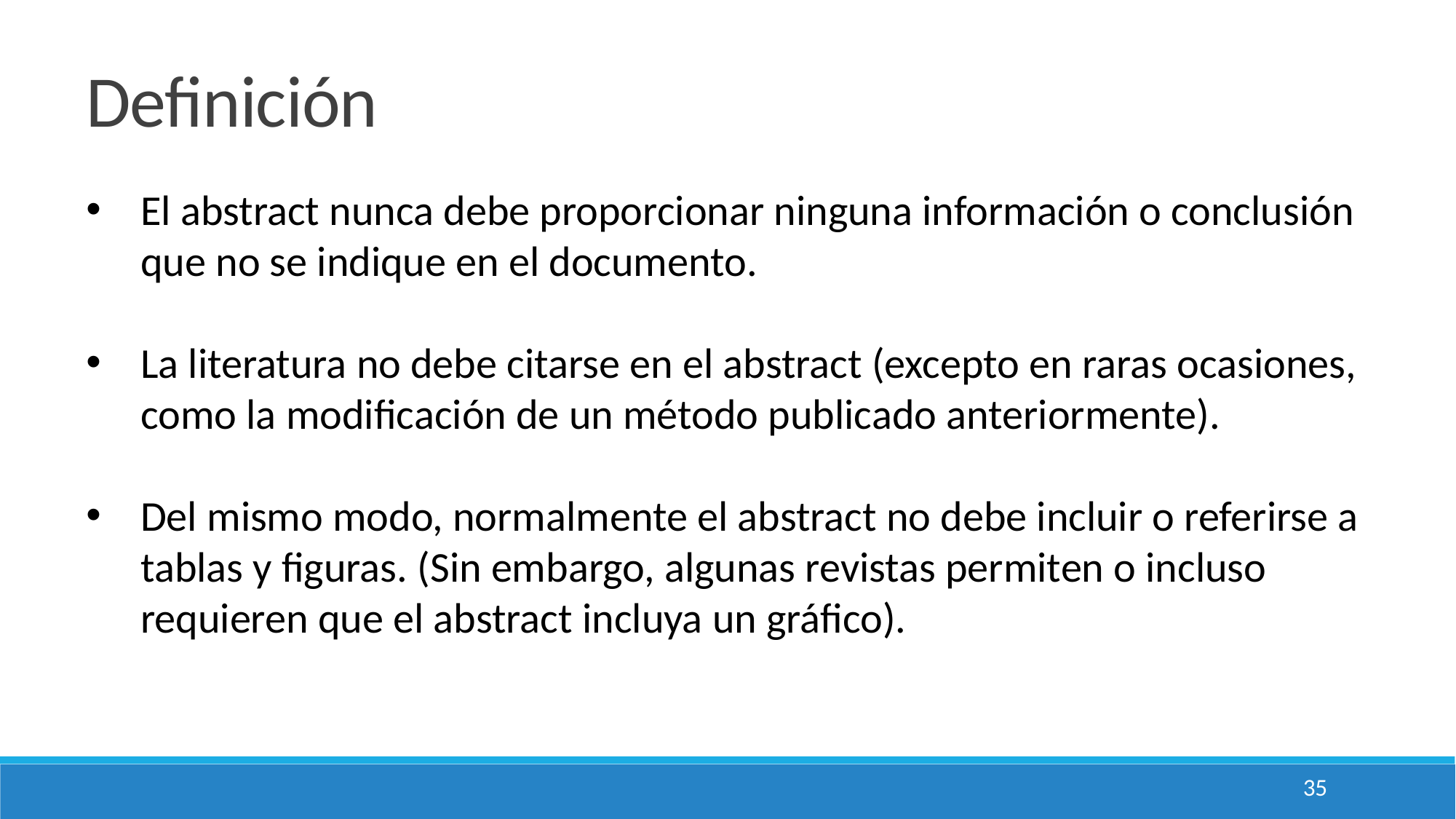

Definición
El abstract nunca debe proporcionar ninguna información o conclusión que no se indique en el documento.

La literatura no debe citarse en el abstract (excepto en raras ocasiones, como la modificación de un método publicado anteriormente).

Del mismo modo, normalmente el abstract no debe incluir o referirse a tablas y figuras. (Sin embargo, algunas revistas permiten o incluso requieren que el abstract incluya un gráfico).
35